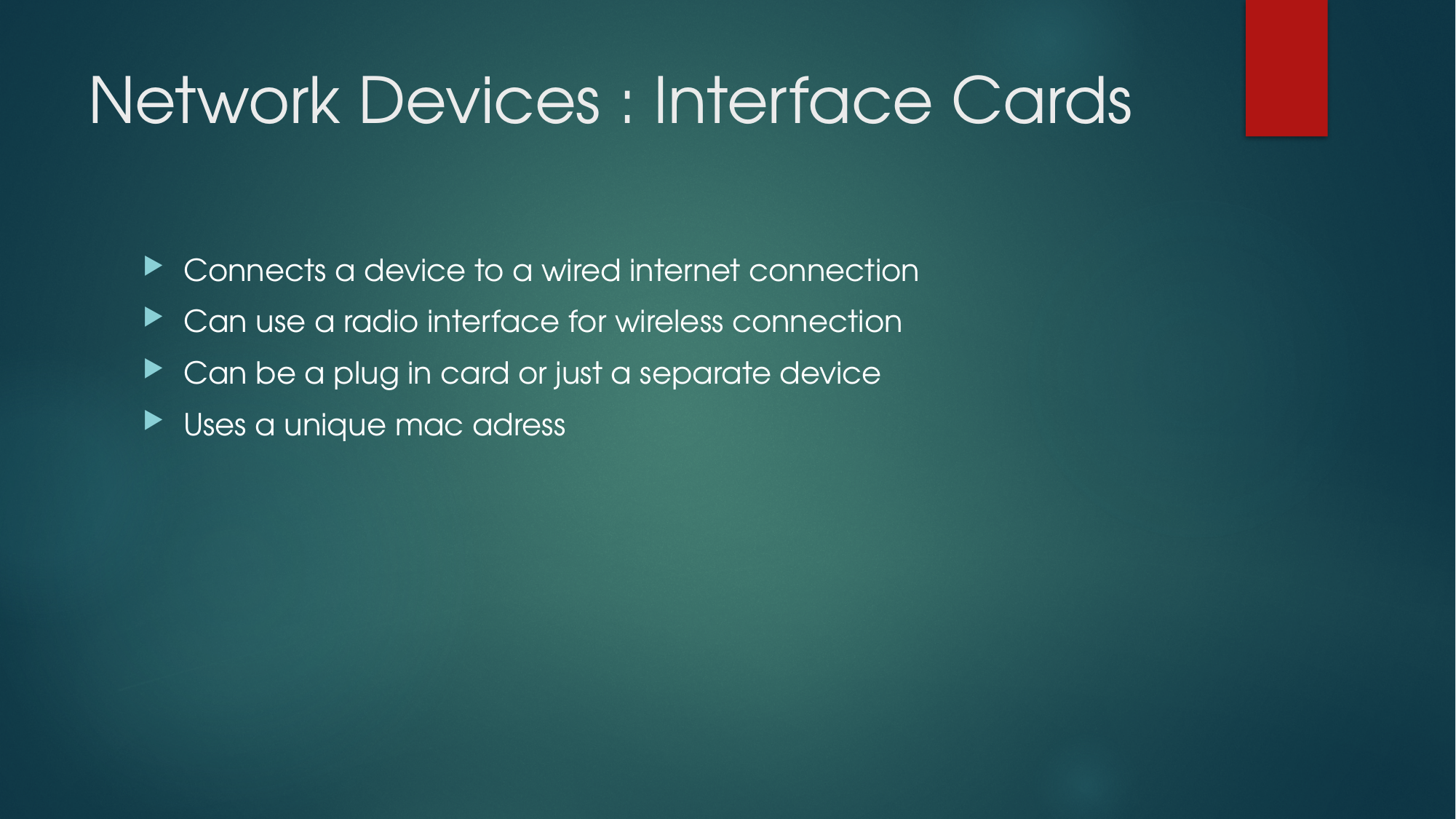

# Network Devices : Interface Cards
Connects a device to a wired internet connection
Can use a radio interface for wireless connection
Can be a plug in card or just a separate device
Uses a unique mac adress